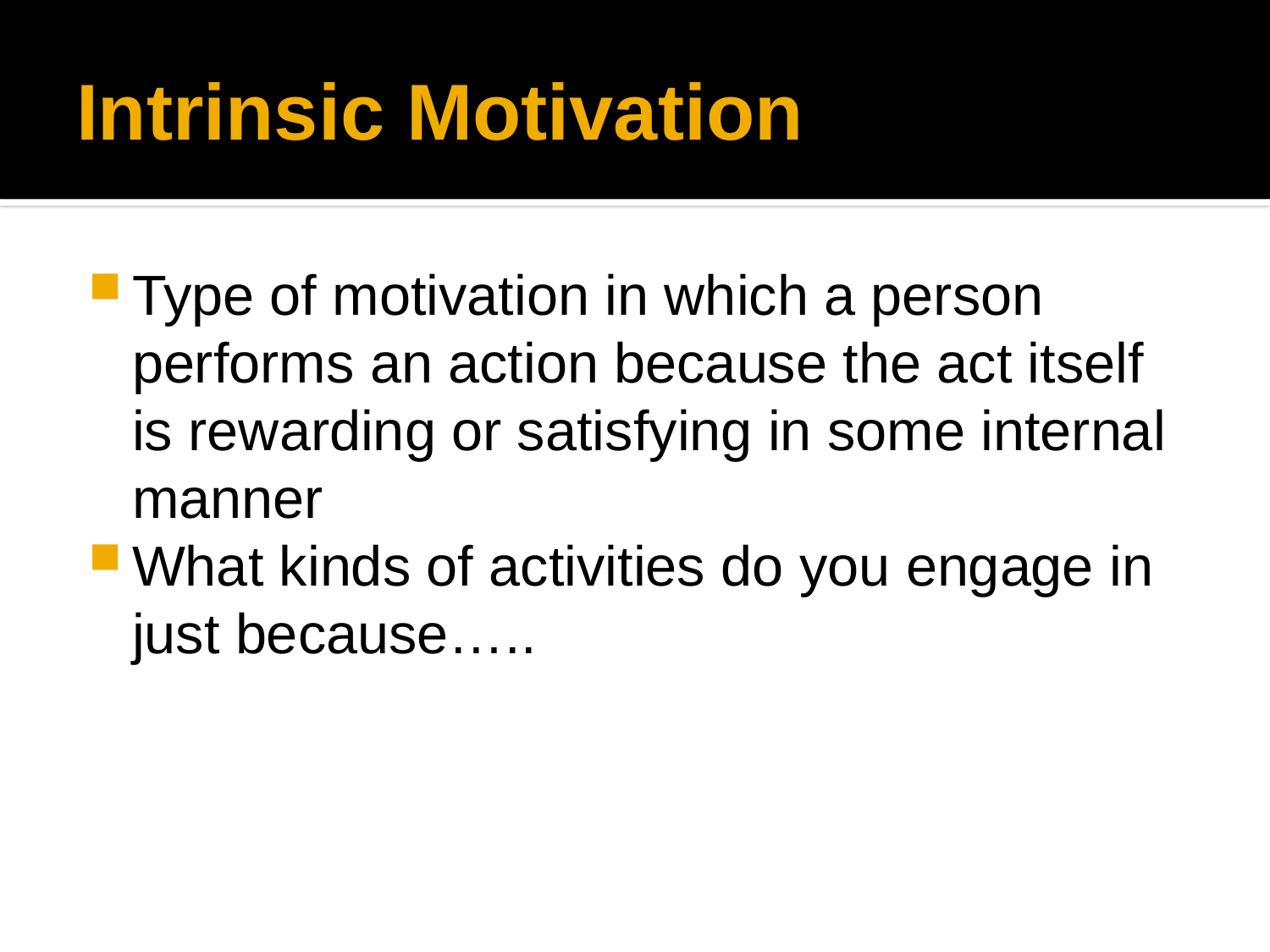

# Intrinsic Motivation
Type of motivation in which a person performs an action because the act itself is rewarding or satisfying in some internal manner
What kinds of activities do you engage in just because…..